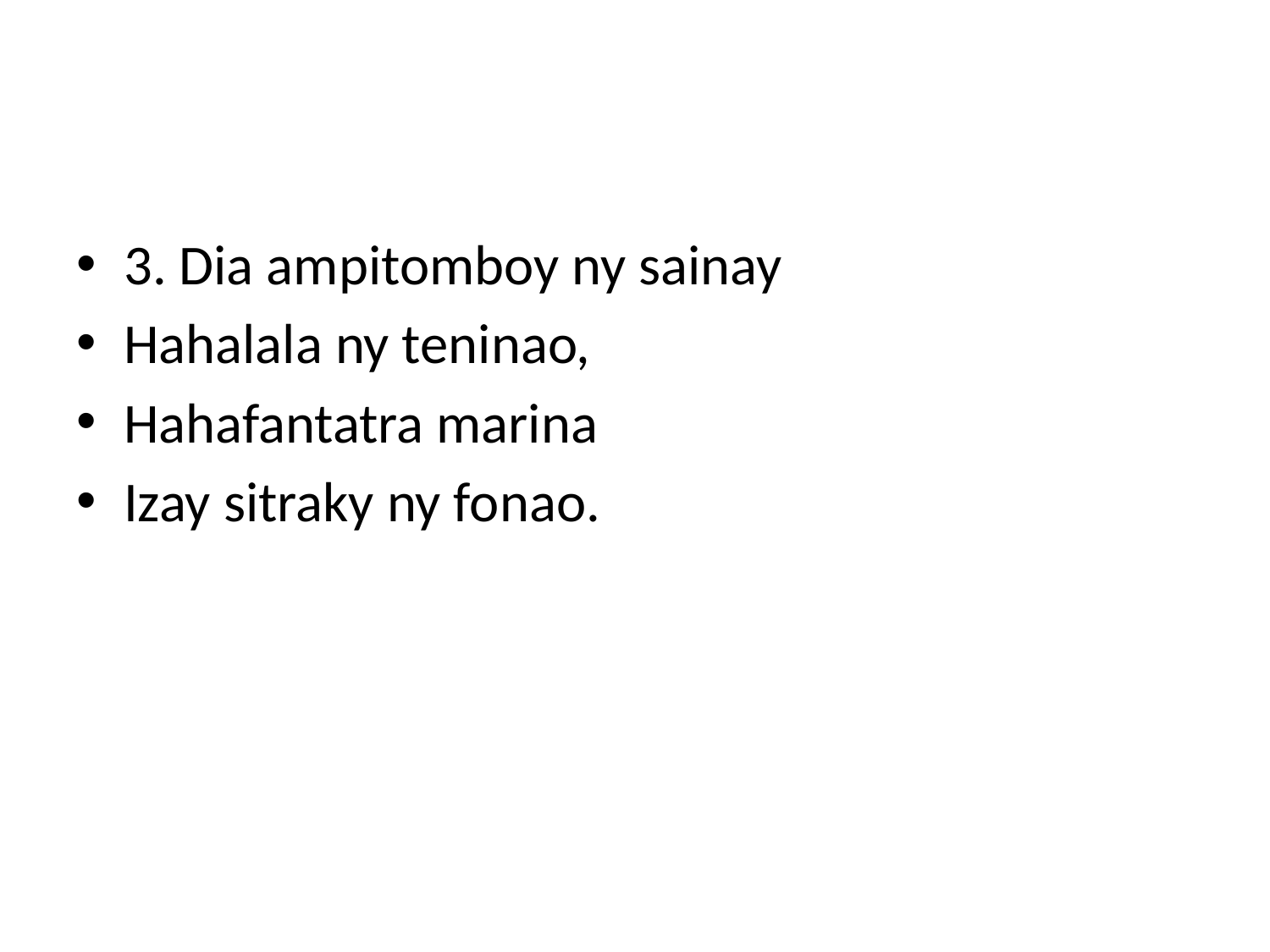

#
3. Dia ampitomboy ny sainay
Hahalala ny teninao,
Hahafantatra marina
Izay sitraky ny fonao.